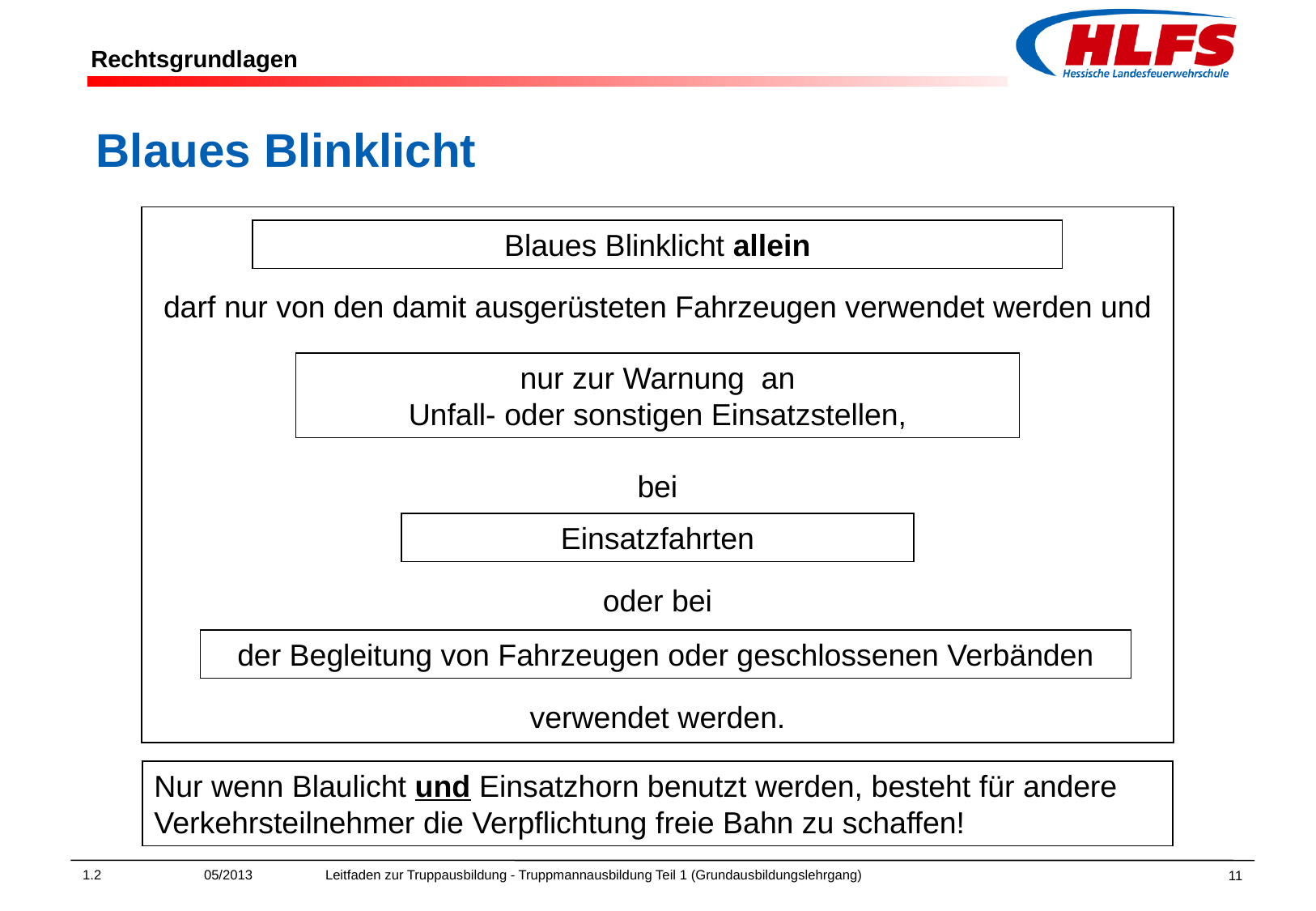

Blaues Blinklicht

Blaues Blinklicht allein
darf nur von den damit ausgerüsteten Fahrzeugen verwendet werden und
nur zur Warnung  an
Unfall- oder sonstigen Einsatzstellen,
bei
Einsatzfahrten
oder bei
der Begleitung von Fahrzeugen oder geschlossenen Verbänden
verwendet werden.
Nur wenn Blaulicht und Einsatzhorn benutzt werden, besteht für andere Verkehrsteilnehmer die Verpflichtung freie Bahn zu schaffen!
1.2	05/2013	Leitfaden zur Truppausbildung - Truppmannausbildung Teil 1 (Grundausbildungslehrgang)

11